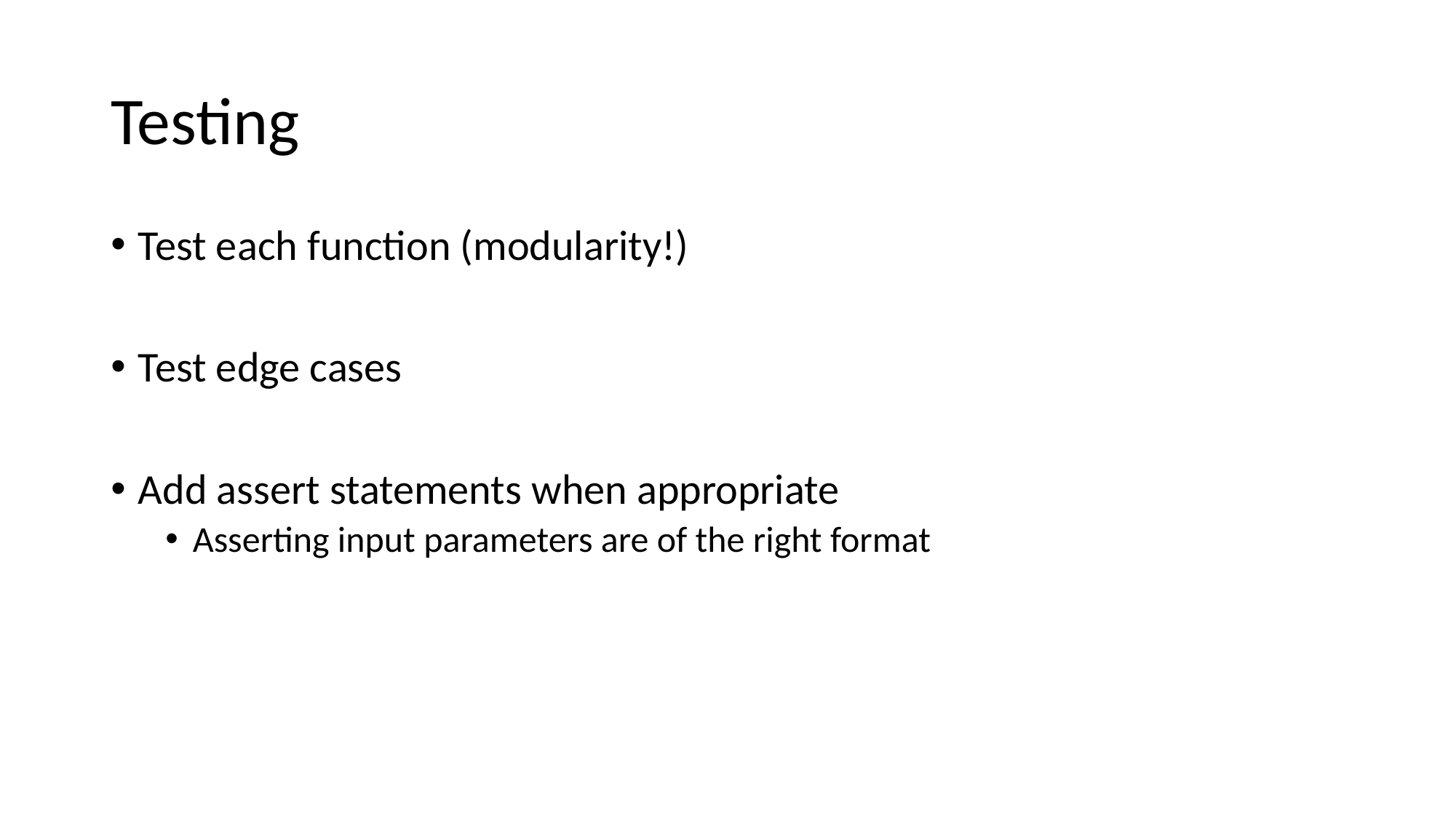

# Testing
Test each function (modularity!)

Test edge cases

Add assert statements when appropriate
Asserting input parameters are of the right format